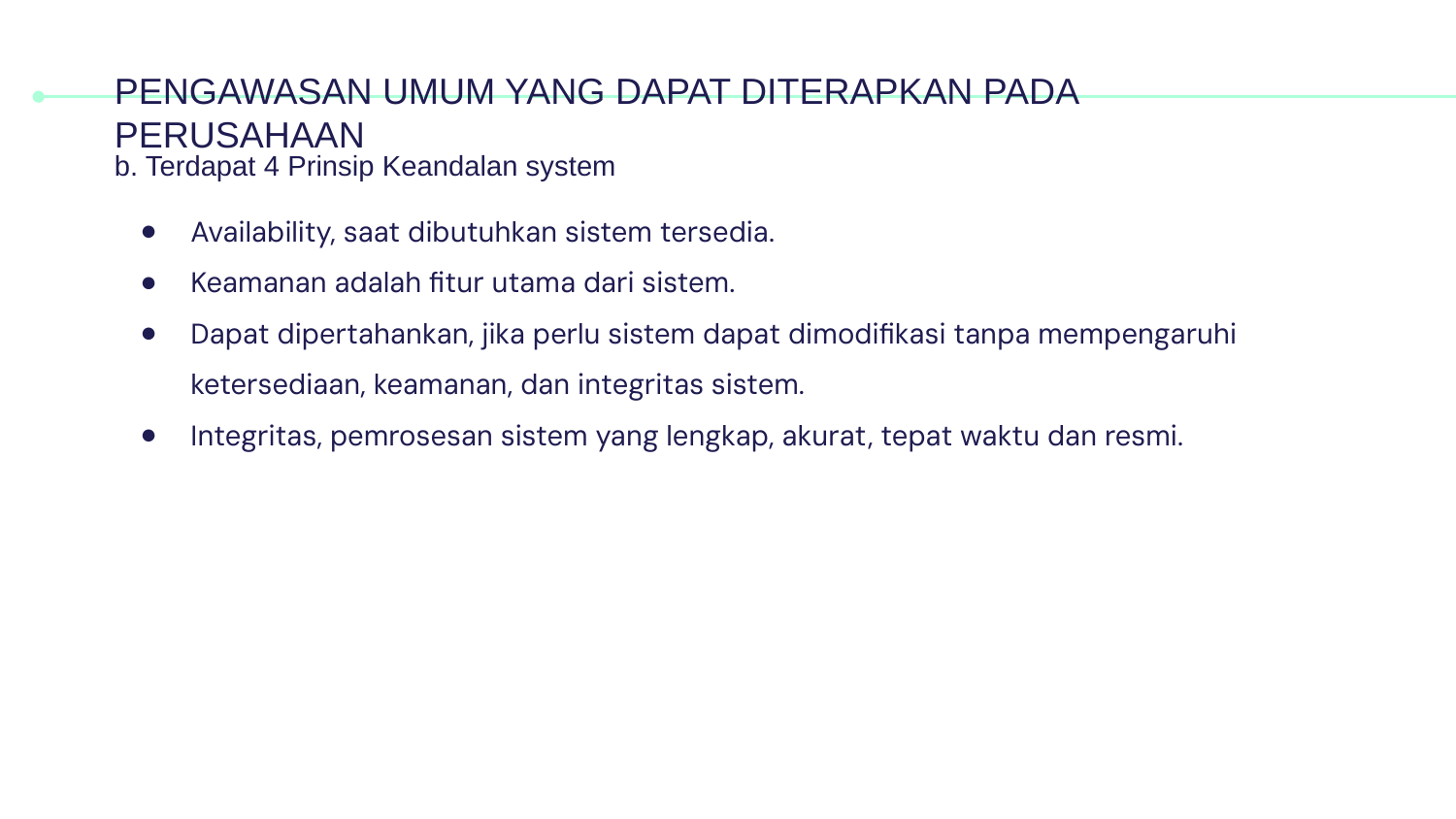

# PENGAWASAN UMUM YANG DAPAT DITERAPKAN PADA PERUSAHAAN
b. Terdapat 4 Prinsip Keandalan system
Availability, saat dibutuhkan sistem tersedia.
Keamanan adalah fitur utama dari sistem.
Dapat dipertahankan, jika perlu sistem dapat dimodifikasi tanpa mempengaruhi ketersediaan, keamanan, dan integritas sistem.
Integritas, pemrosesan sistem yang lengkap, akurat, tepat waktu dan resmi.